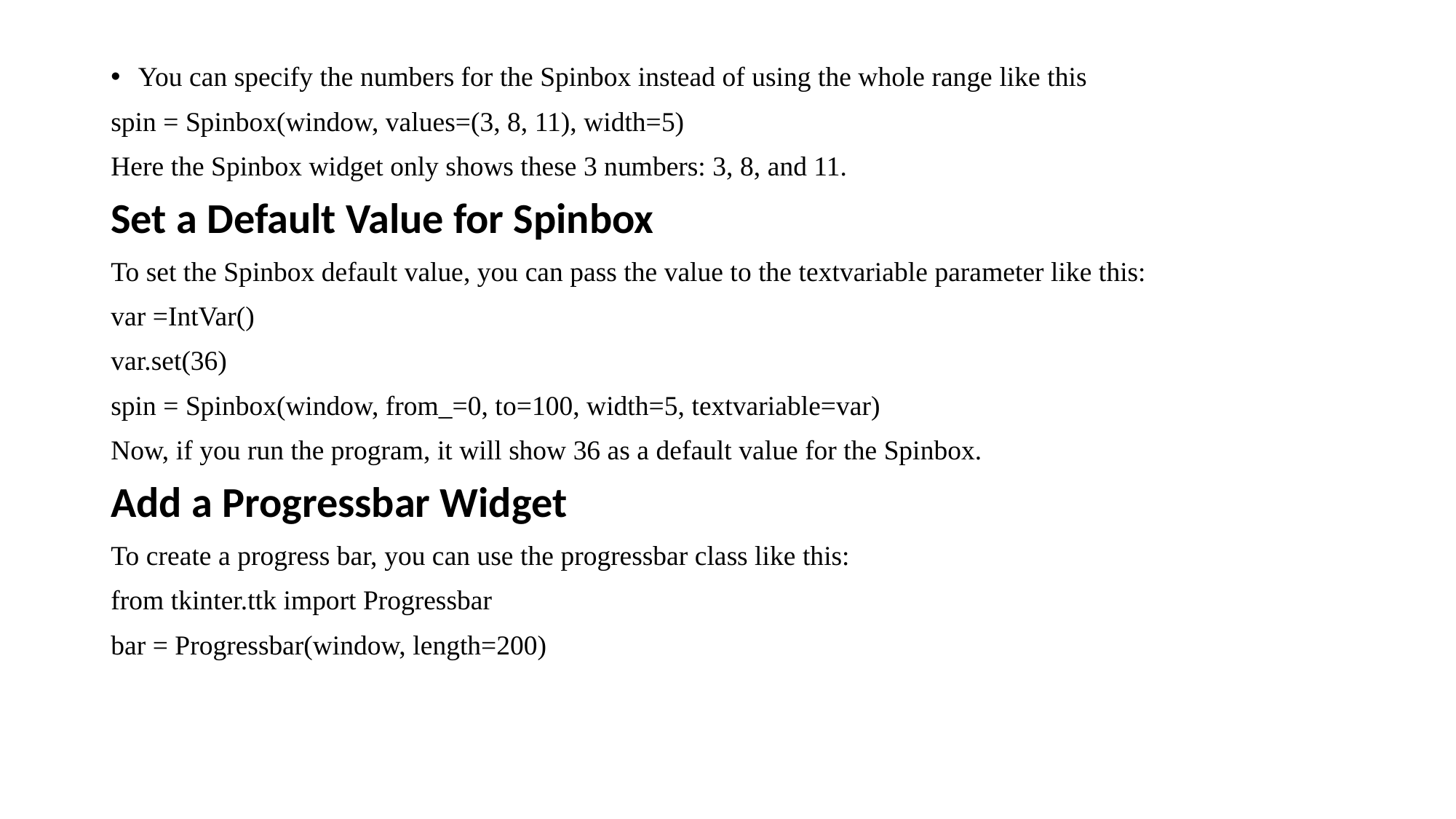

You can specify the numbers for the Spinbox instead of using the whole range like this
spin = Spinbox(window, values=(3, 8, 11), width=5)
Here the Spinbox widget only shows these 3 numbers: 3, 8, and 11.
Set a Default Value for Spinbox
To set the Spinbox default value, you can pass the value to the textvariable parameter like this:
var =IntVar()
var.set(36)
spin = Spinbox(window, from_=0, to=100, width=5, textvariable=var)
Now, if you run the program, it will show 36 as a default value for the Spinbox.
Add a Progressbar Widget
To create a progress bar, you can use the progressbar class like this:
from tkinter.ttk import Progressbar
bar = Progressbar(window, length=200)